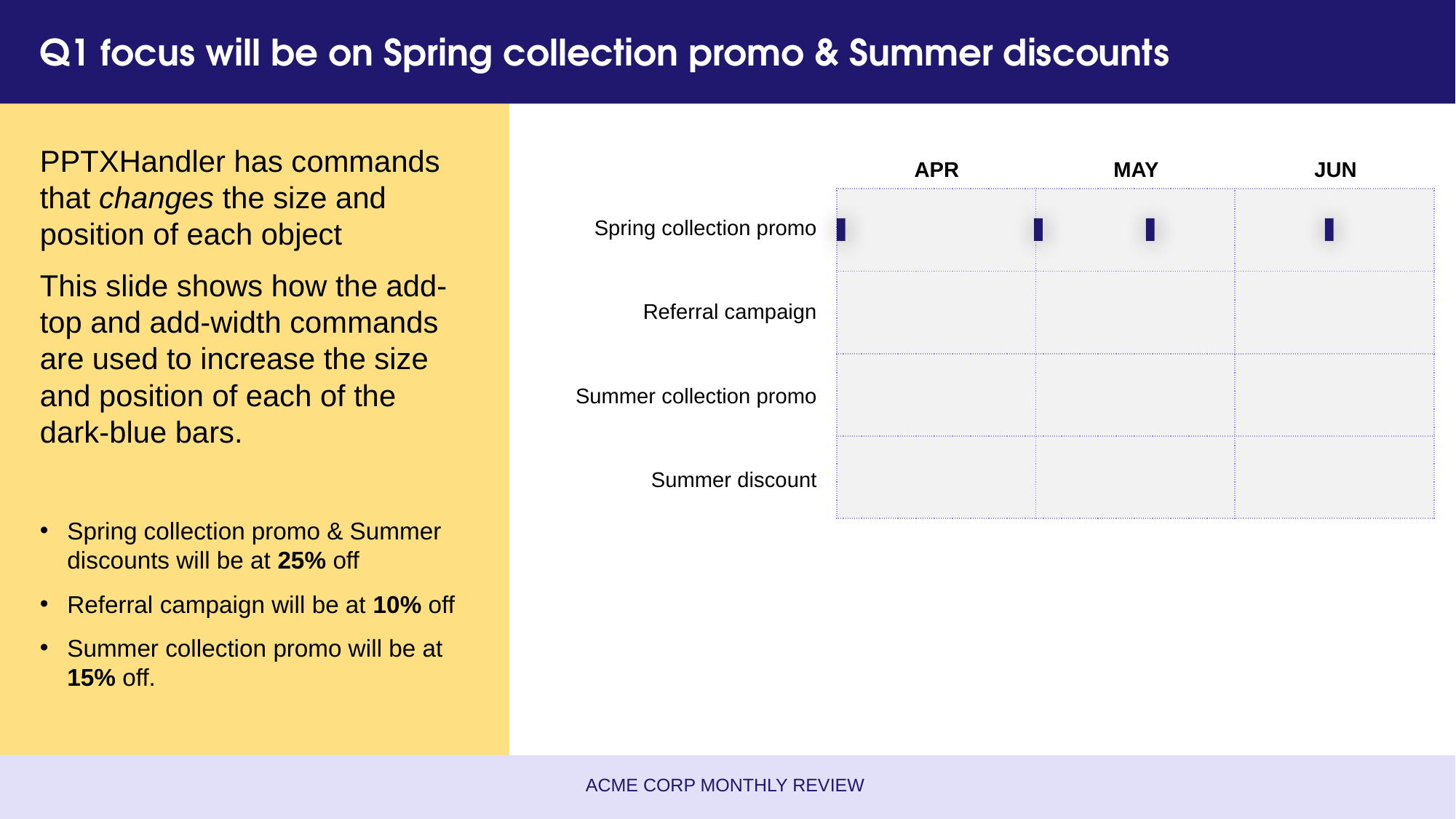

# Q1 focus will be on Spring collection promo & Summer discounts
PPTXHandler has commands that changes the size and position of each object
This slide shows how the add-top and add-width commands are used to increase the size and position of each of the dark-blue bars.

Spring collection promo & Summer discounts will be at 25% off
Referral campaign will be at 10% off
Summer collection promo will be at 15% off.
APR
MAY
JUN
|  |  |  |
| --- | --- | --- |
|  |  |  |
|  |  |  |
|  |  |  |
Spring collection promo

Referral campaign
Summer collection promo
Summer discount
Acme Corp Monthly Review